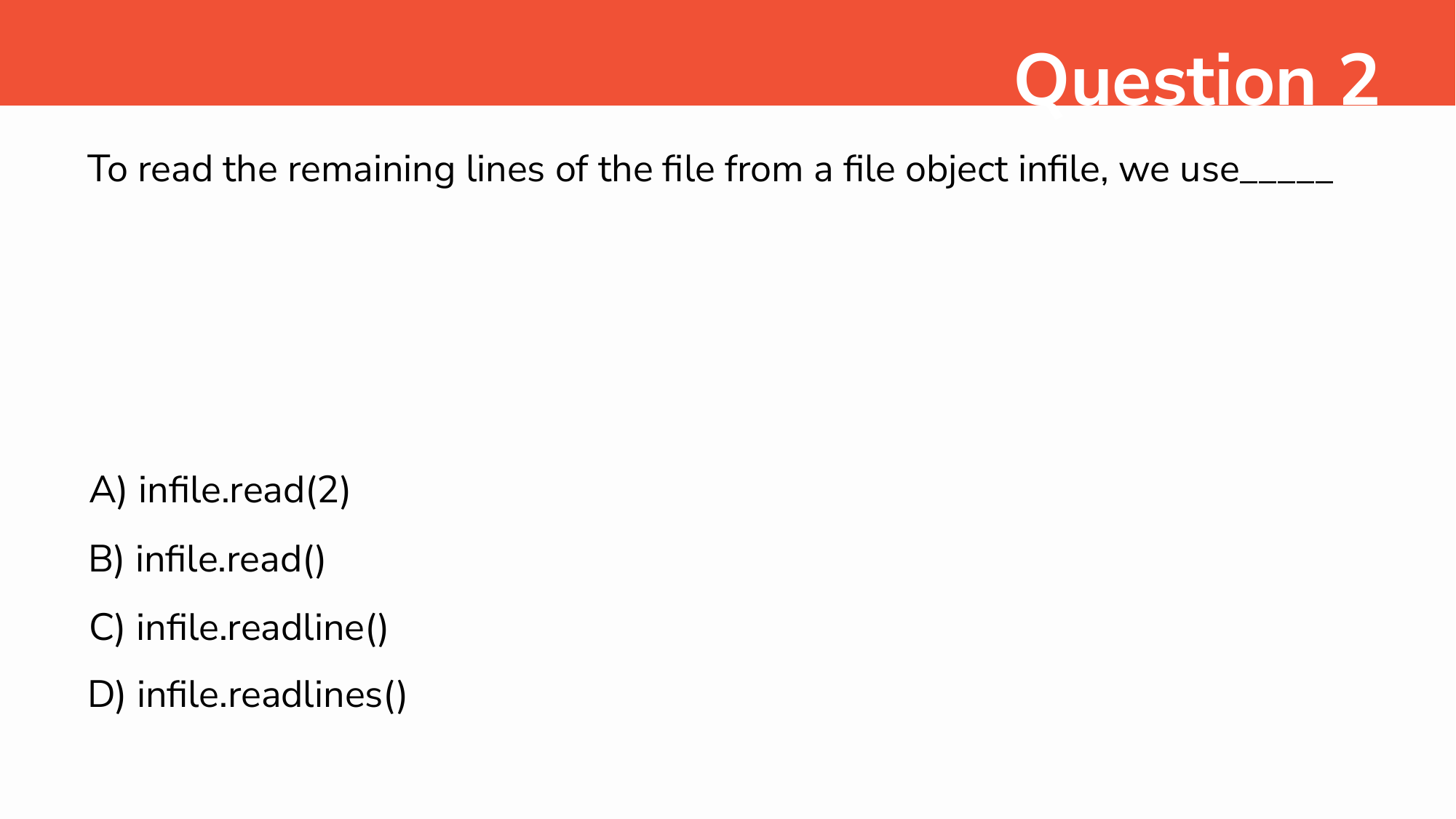

Question 2
To read the remaining lines of the file from a file object infile, we use_____
A) infile.read(2)
B) infile.read()
C) infile.readline()
D) infile.readlines()